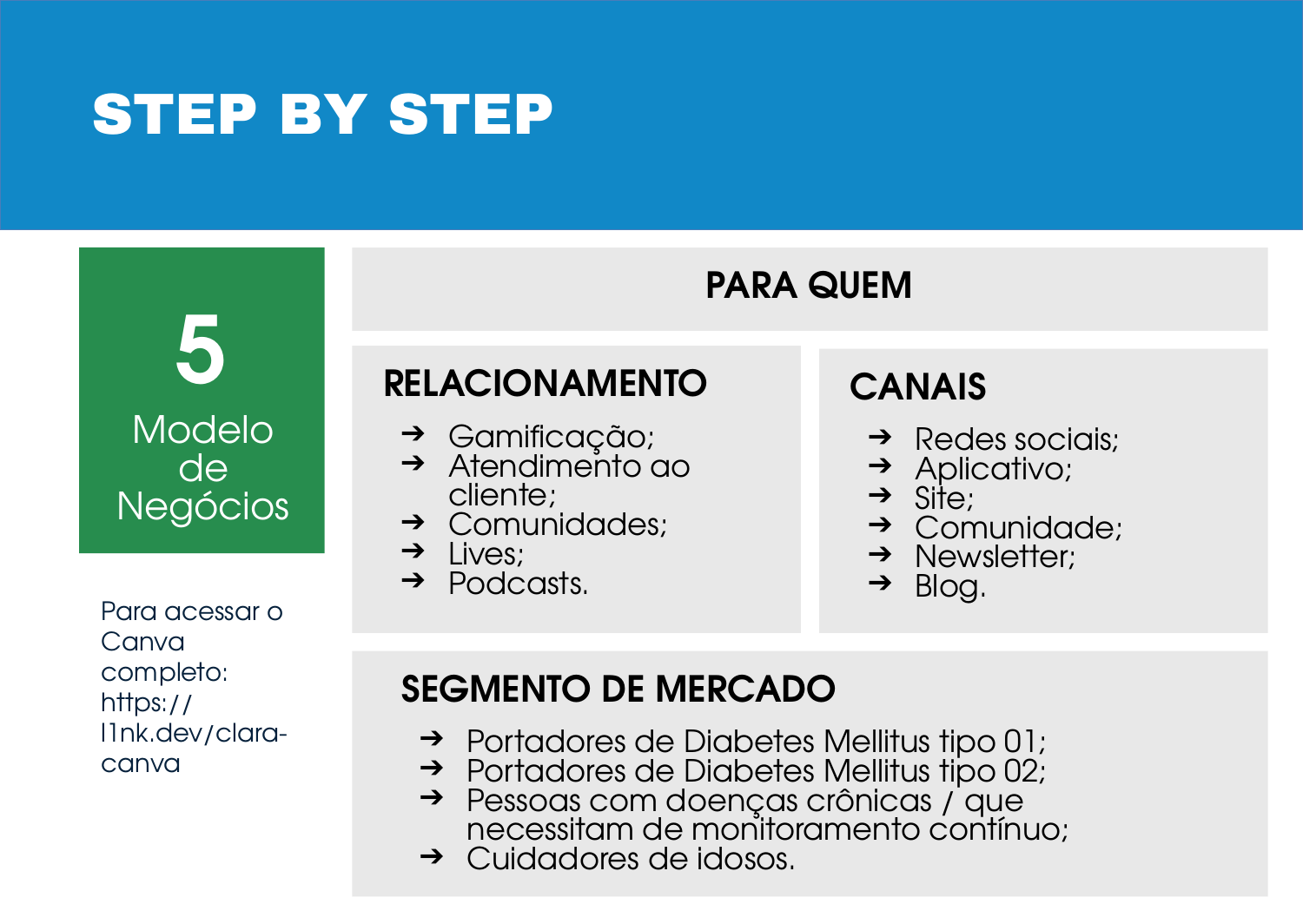

STEP BY STEP
ROTEIRO DO PITCH

PARA QUEM
5

RELACIONAMENTO
CANAIS
6
Modelo de Negócios
Gamificação;
Atendimento ao cliente;
Comunidades;
Lives;
Podcasts.
Redes sociais;
Aplicativo;
Site;
Comunidade;
Newsletter;
Blog.
Para acessar o Canva completo:
https://l1nk.dev/clara-canva

SEGMENTO DE MERCADO
Portadores de Diabetes Mellitus tipo 01;
Portadores de Diabetes Mellitus tipo 02;
Pessoas com doenças crônicas / que necessitam de monitoramento contínuo;
Cuidadores de idosos.